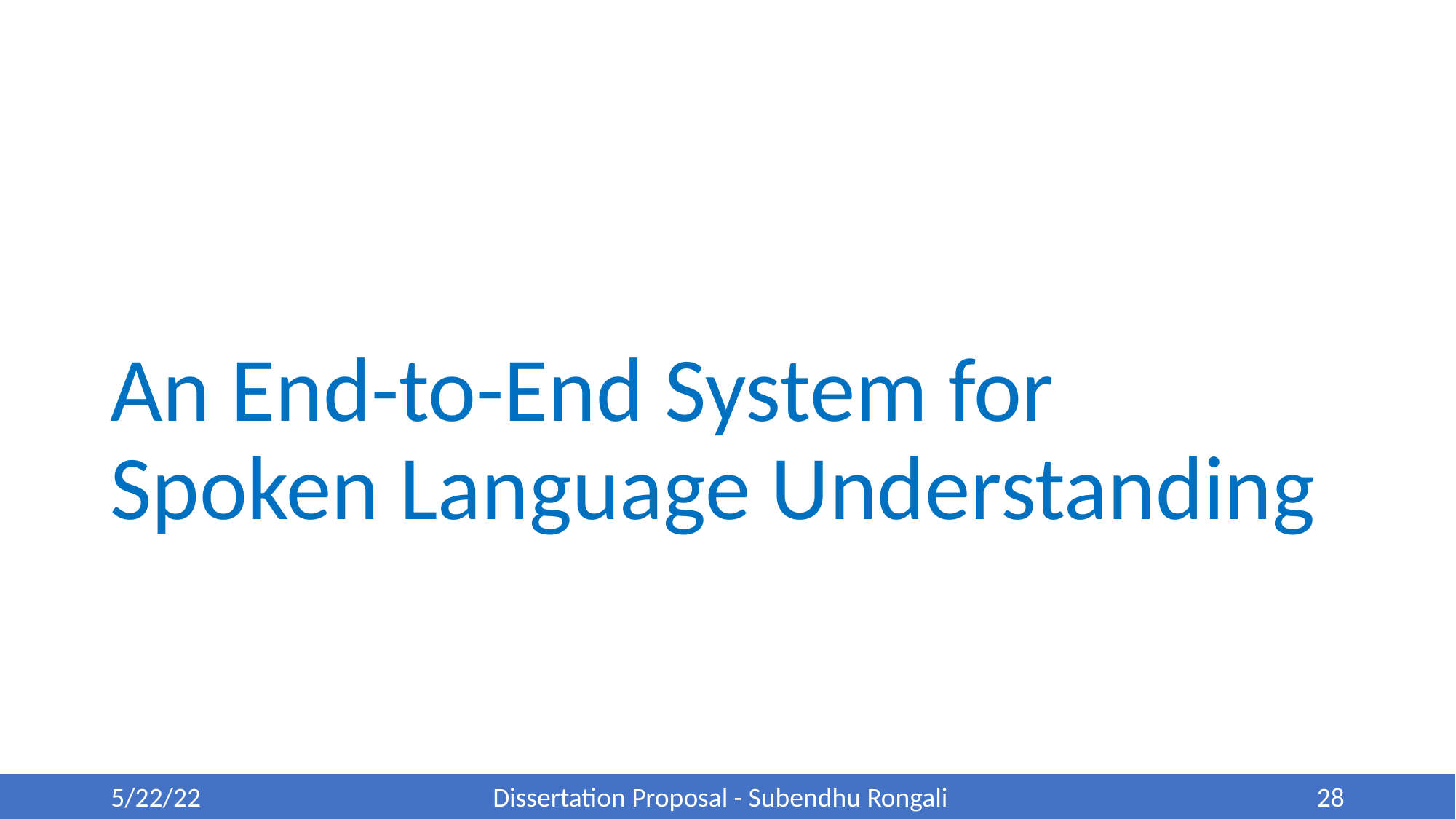

# An End-to-End System for Spoken Language Understanding
5/22/22
Dissertation Proposal - Subendhu Rongali
28